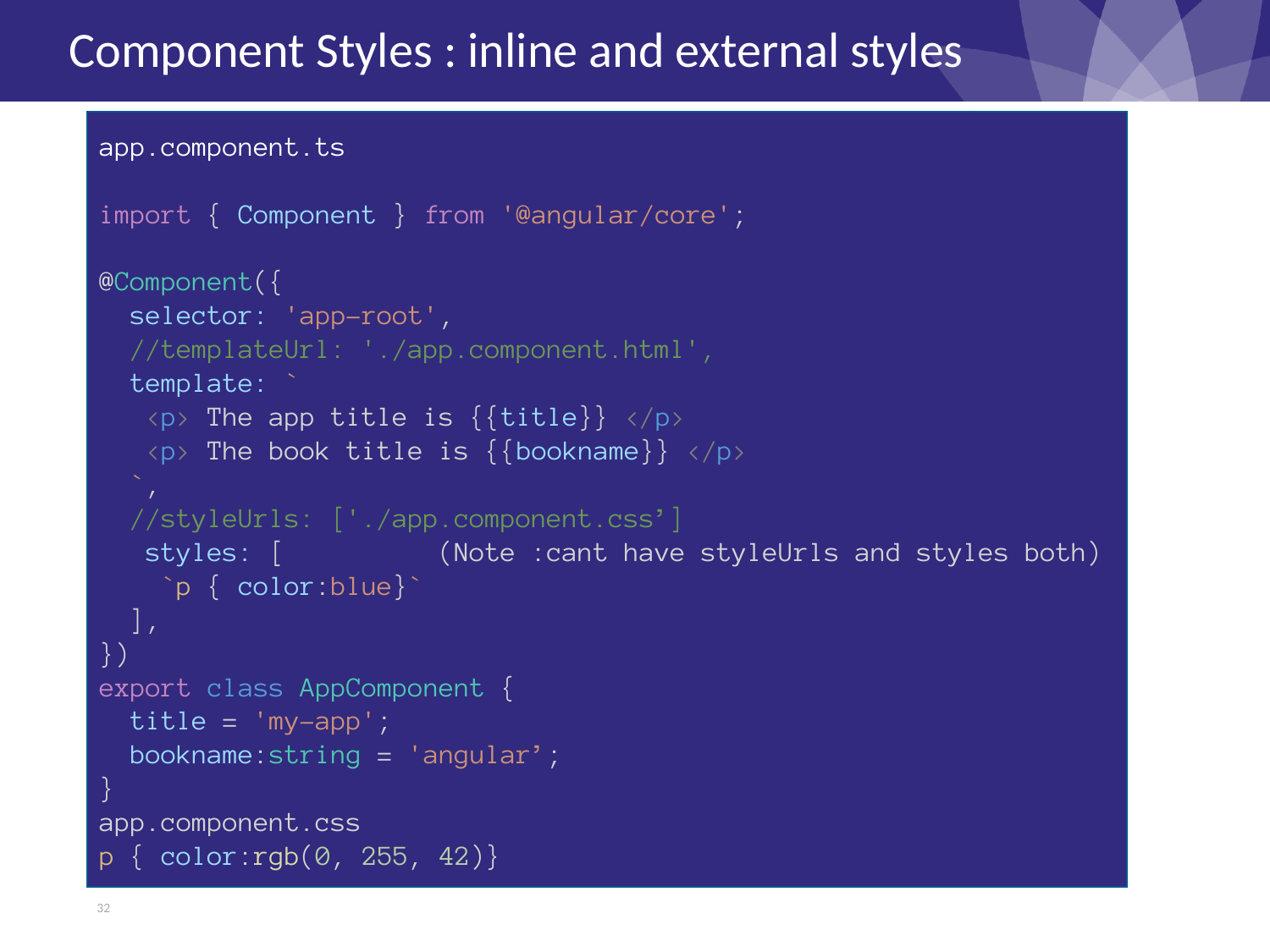

# Component Styles : inline and external styles

app.component.ts

import { Component } from '@angular/core';
@Component({
  selector: 'app-root',
  //templateUrl: './app.component.html',
  template: `
   <p> The app title is {{title}} </p>
   <p> The book title is {{bookname}} </p>
  `,
  //styleUrls: ['./app.component.css’]
   styles: [          (Note :cant have styleUrls and styles both)
    `p { color:blue}`
  ],
})
export class AppComponent {
  title = 'my-app';
  bookname:string = 'angular’;
}
app.component.css
p { color:rgb(0, 255, 42)}